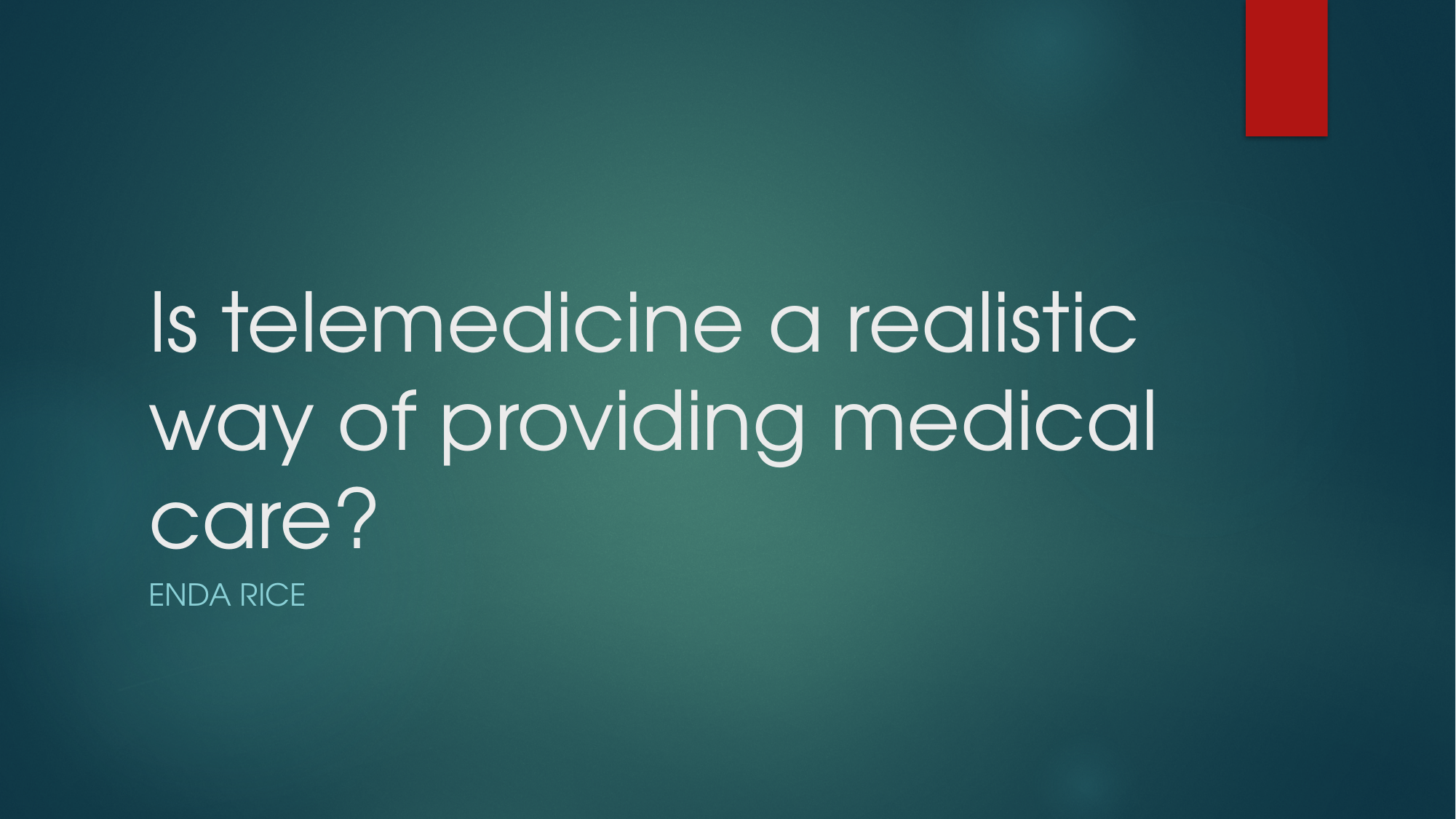

# Is telemedicine a realistic way of providing medical care?
Enda Rice